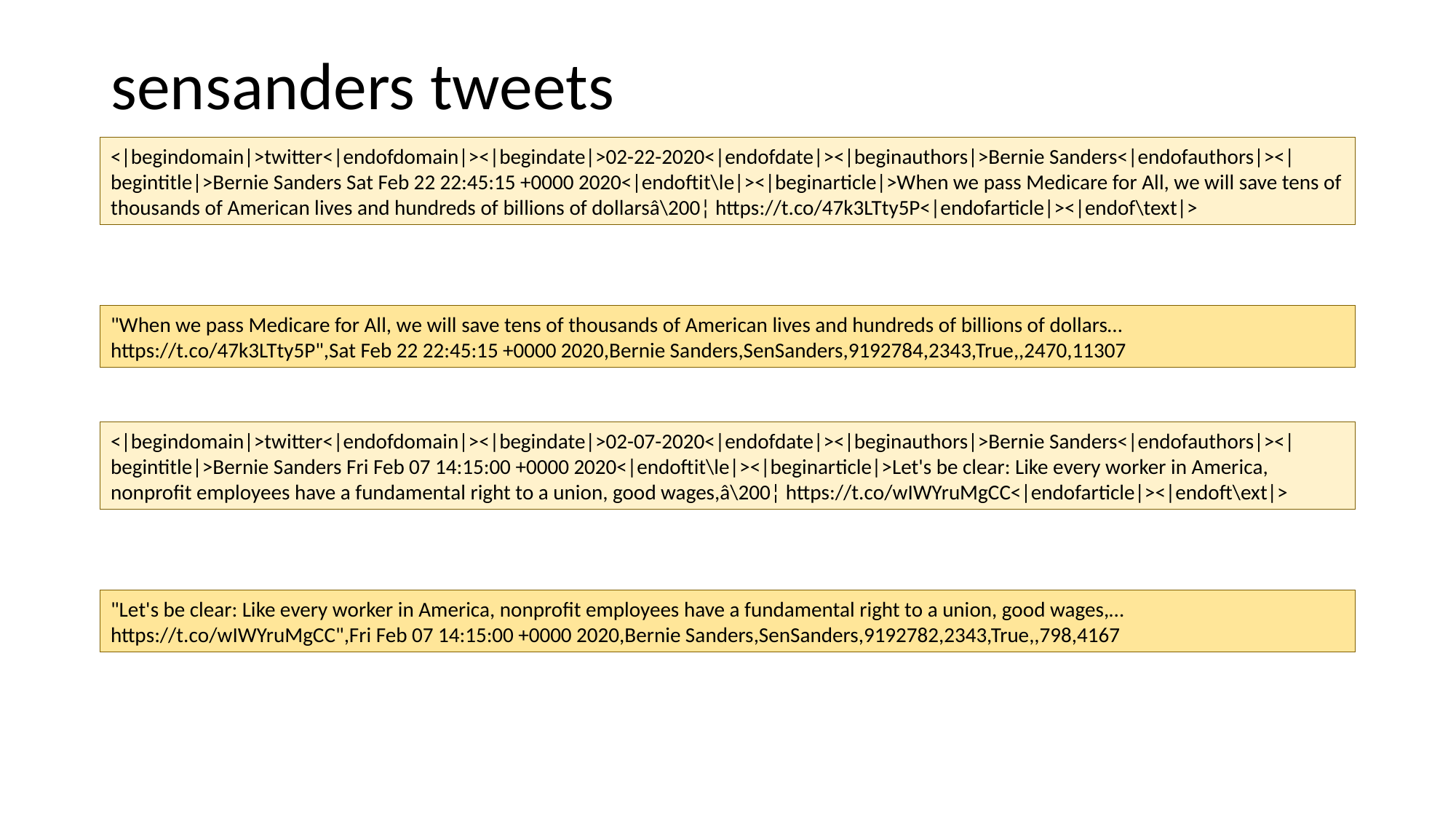

# sensanders tweets
<|begindomain|>twitter<|endofdomain|><|begindate|>02-22-2020<|endofdate|><|beginauthors|>Bernie Sanders<|endofauthors|><|begintitle|>Bernie Sanders Sat Feb 22 22:45:15 +0000 2020<|endoftit\le|><|beginarticle|>When we pass Medicare for All, we will save tens of thousands of American lives and hundreds of billions of dollarsâ\200¦ https://t.co/47k3LTty5P<|endofarticle|><|endof\text|>
"When we pass Medicare for All, we will save tens of thousands of American lives and hundreds of billions of dollars… https://t.co/47k3LTty5P",Sat Feb 22 22:45:15 +0000 2020,Bernie Sanders,SenSanders,9192784,2343,True,,2470,11307
<|begindomain|>twitter<|endofdomain|><|begindate|>02-07-2020<|endofdate|><|beginauthors|>Bernie Sanders<|endofauthors|><|begintitle|>Bernie Sanders Fri Feb 07 14:15:00 +0000 2020<|endoftit\le|><|beginarticle|>Let's be clear: Like every worker in America, nonprofit employees have a fundamental right to a union, good wages,â\200¦ https://t.co/wIWYruMgCC<|endofarticle|><|endoft\ext|>
"Let's be clear: Like every worker in America, nonprofit employees have a fundamental right to a union, good wages,… https://t.co/wIWYruMgCC",Fri Feb 07 14:15:00 +0000 2020,Bernie Sanders,SenSanders,9192782,2343,True,,798,4167